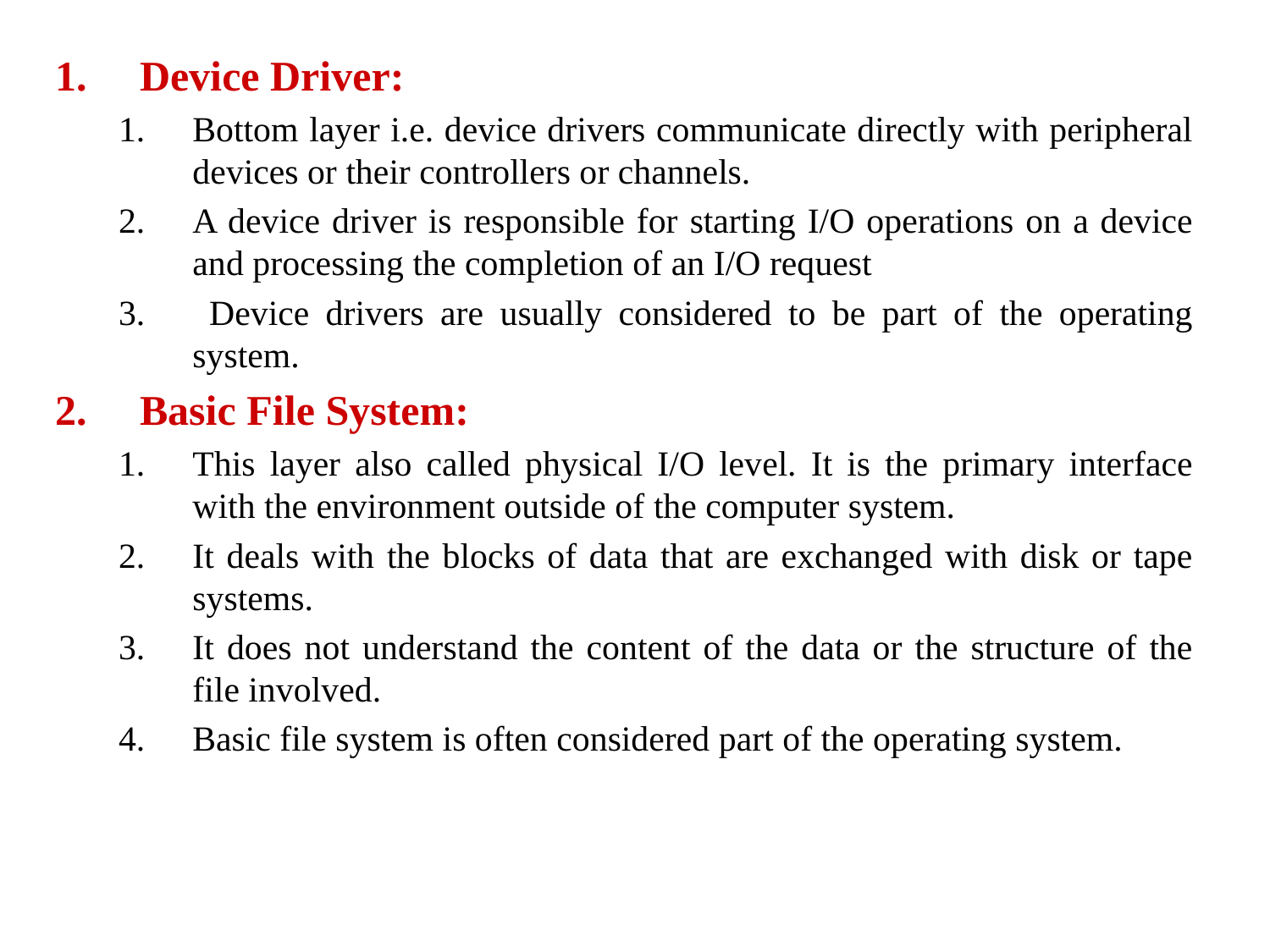

Device Driver:
Bottom layer i.e. device drivers communicate directly with peripheral devices or their controllers or channels.
A device driver is responsible for starting I/O operations on a device and processing the completion of an I/O request
 Device drivers are usually considered to be part of the operating system.
Basic File System:
This layer also called physical I/O level. It is the primary interface with the environment outside of the computer system.
It deals with the blocks of data that are exchanged with disk or tape systems.
It does not understand the content of the data or the structure of the file involved.
Basic file system is often considered part of the operating system.